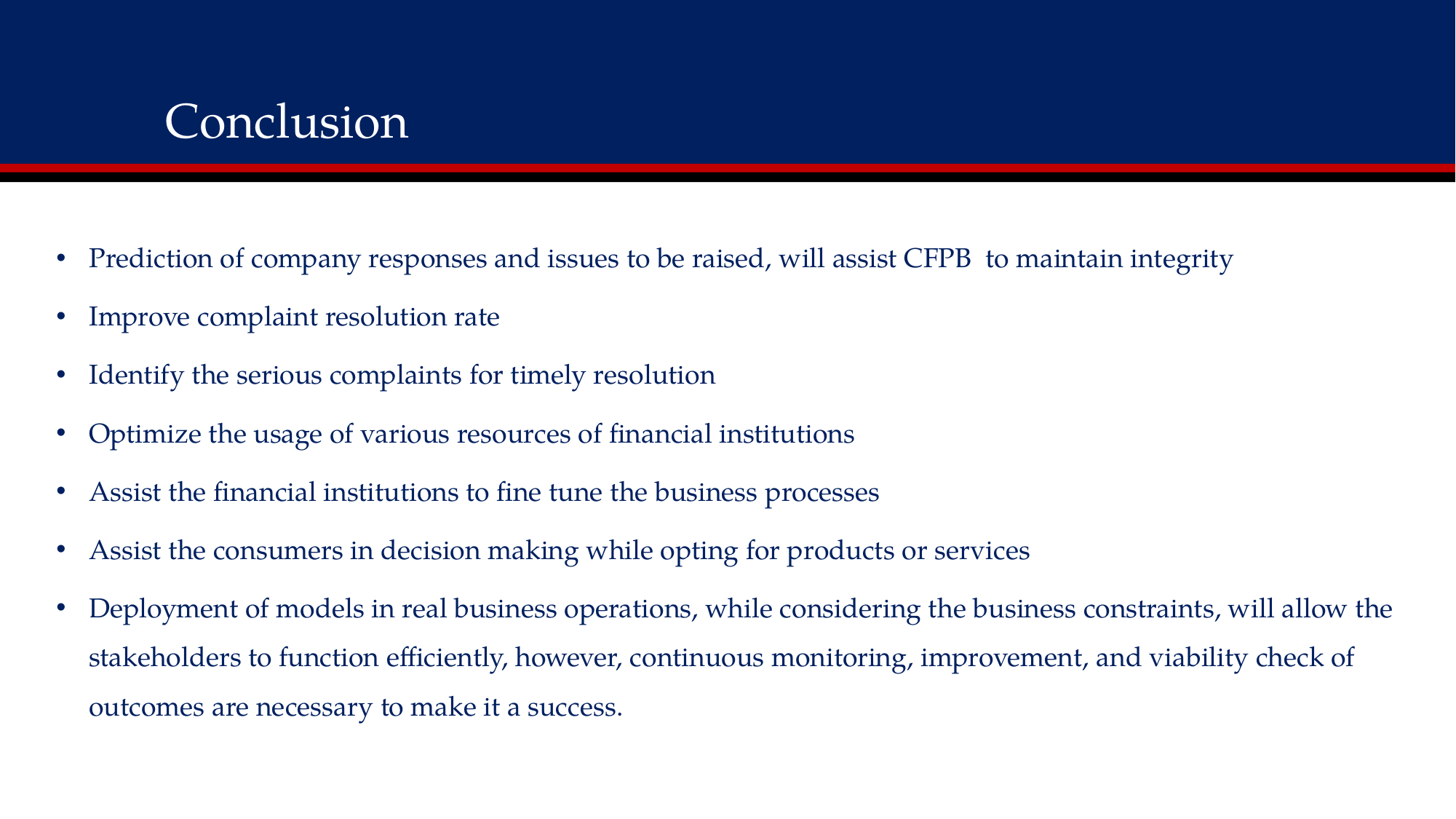

# Conclusion
Prediction of company responses and issues to be raised, will assist CFPB  to maintain integrity
Improve complaint resolution rate
Identify the serious complaints for timely resolution
Optimize the usage of various resources of financial institutions
Assist the financial institutions to fine tune the business processes
Assist the consumers in decision making while opting for products or services
Deployment of models in real business operations, while considering the business constraints, will allow the stakeholders to function efficiently, however, continuous monitoring, improvement, and viability check of outcomes are necessary to make it a success.